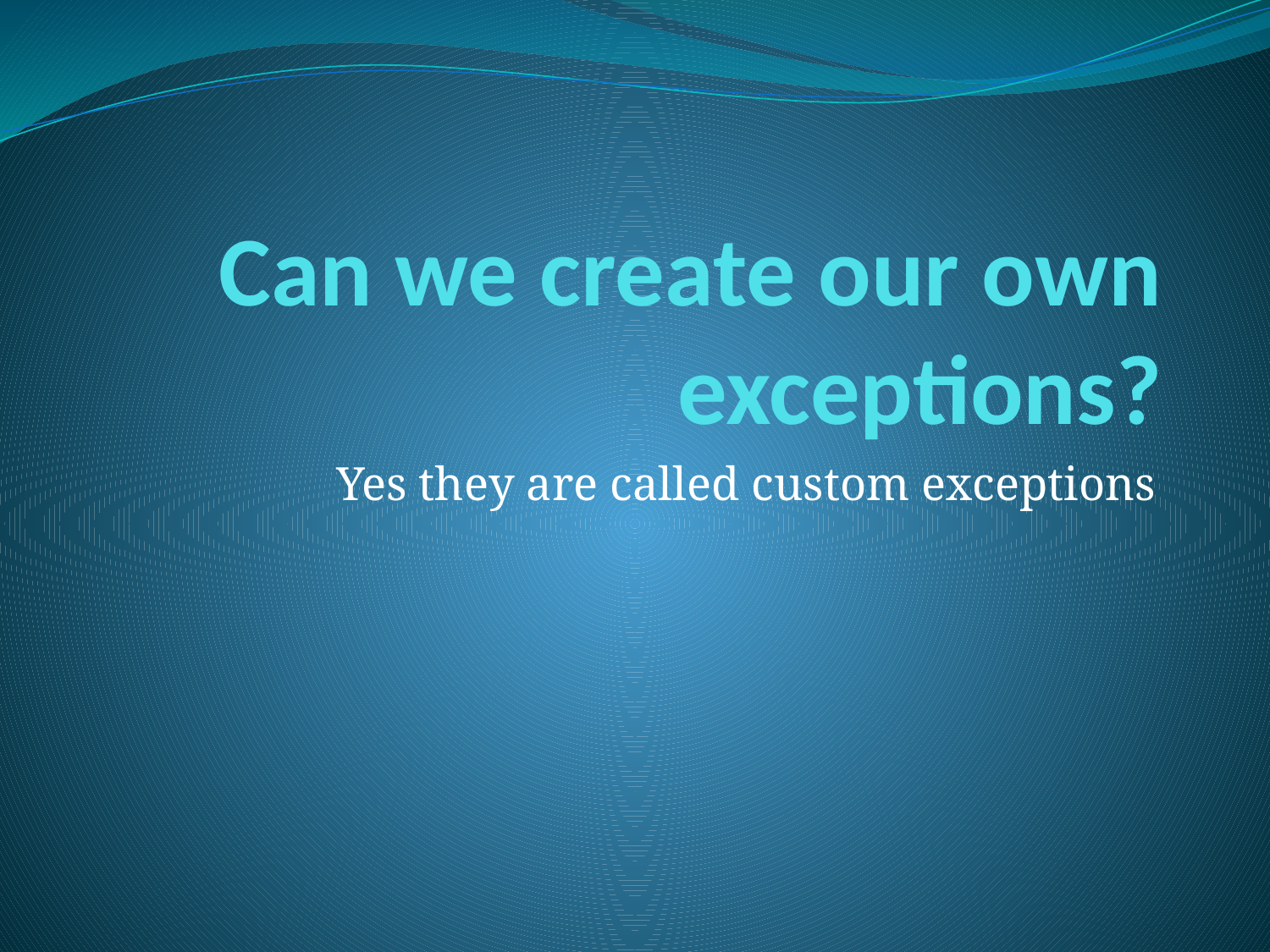

# Can we create our own exceptions?
Yes they are called custom exceptions